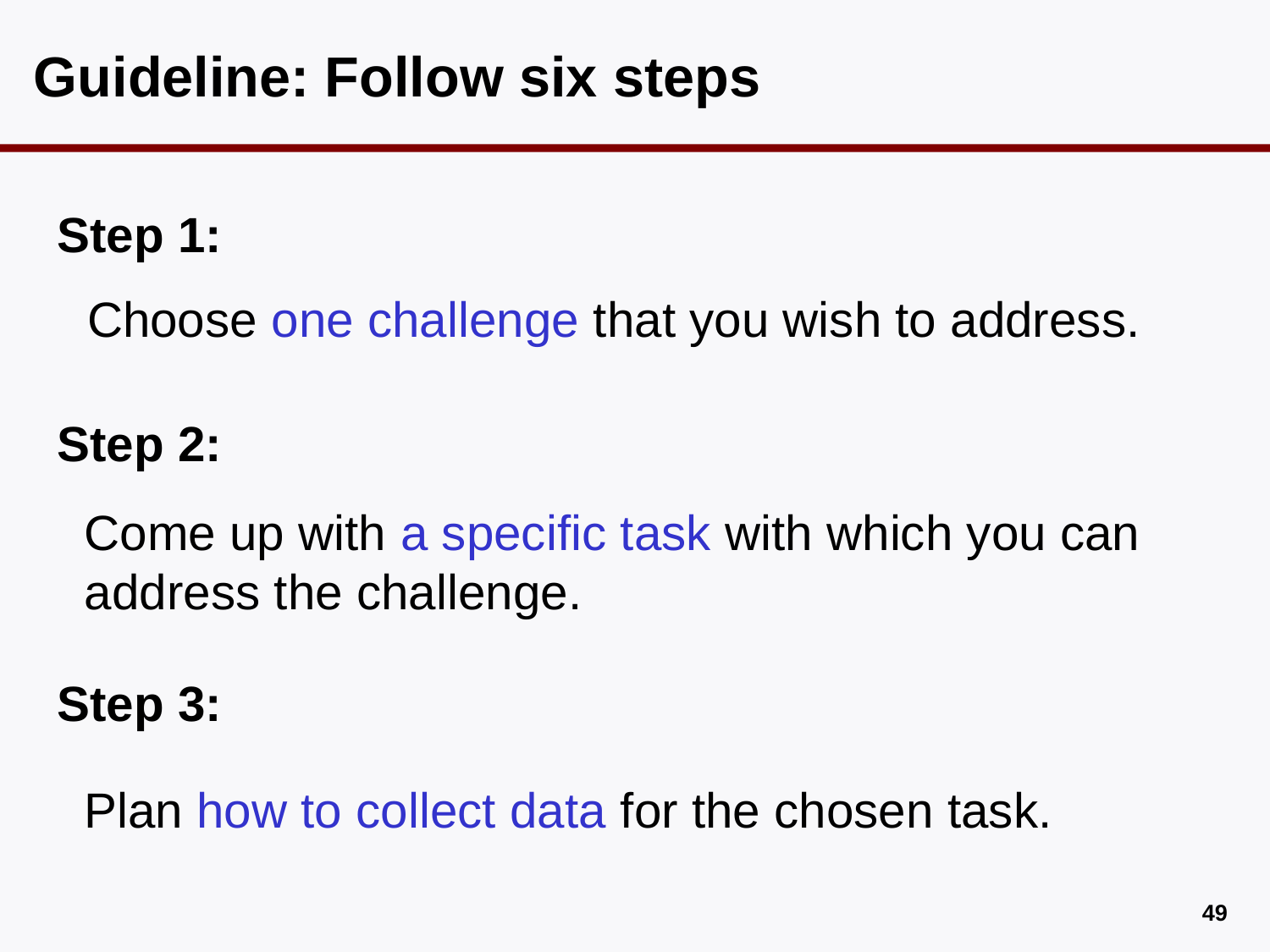

# Guideline: Follow six steps
Step 1:
Choose one challenge that you wish to address.
Step 2:
Come up with a specific task with which you can address the challenge.
Step 3:
Plan how to collect data for the chosen task.
49